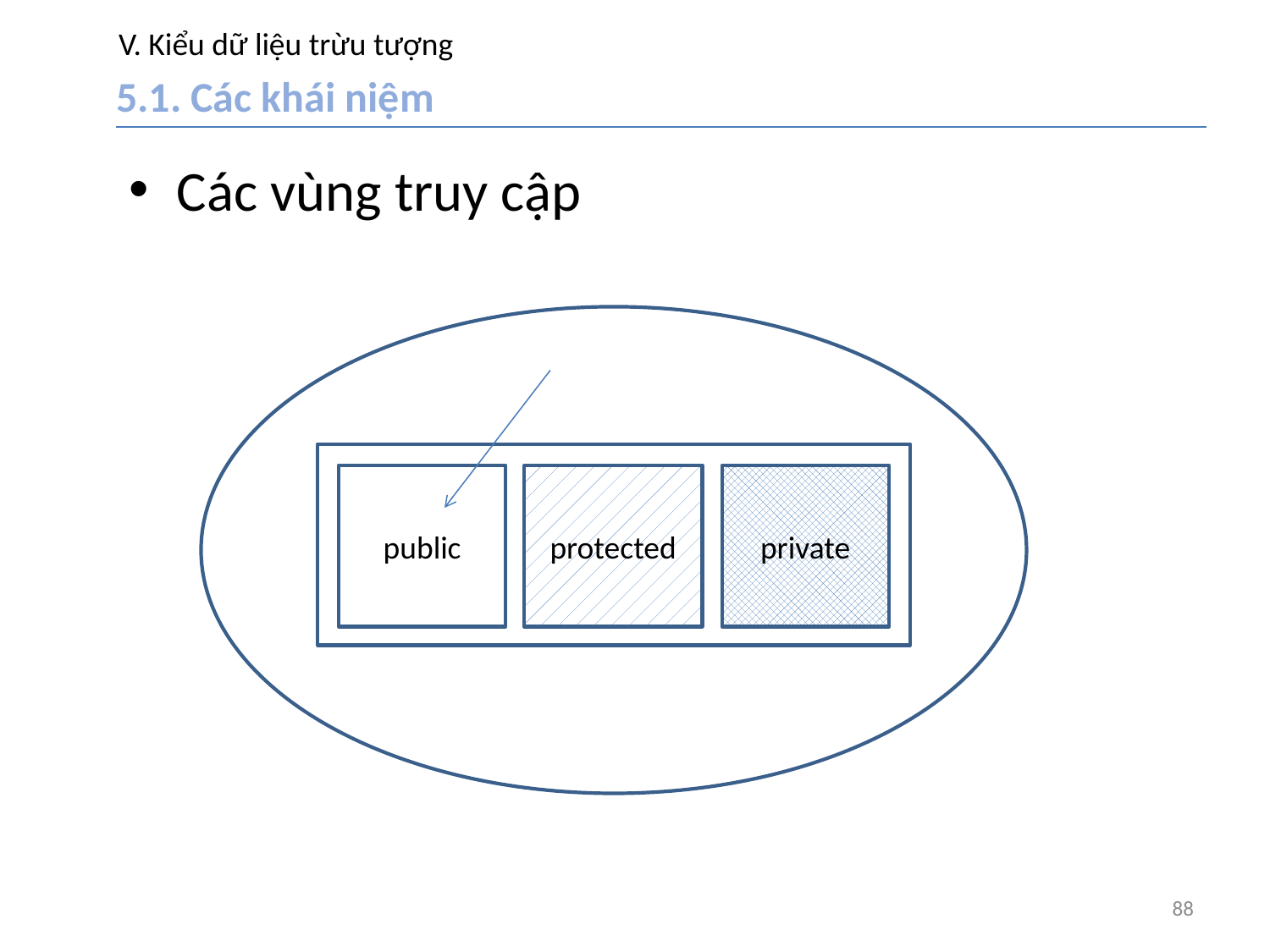

# V. Kiểu dữ liệu trừu tượng
5.1. Các khái niệm
Các vùng truy cập

public
protected
private
88